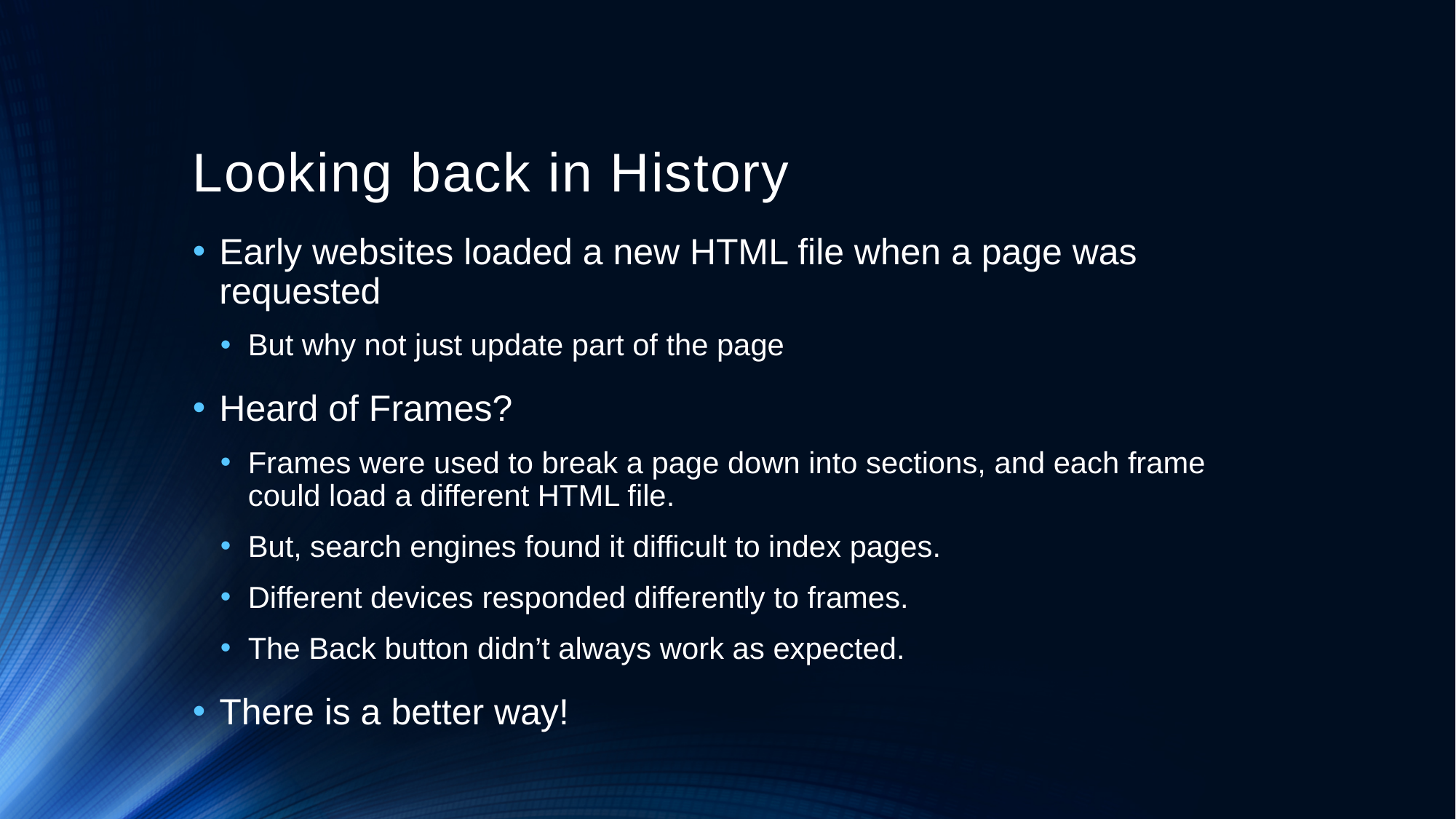

# Looking back in History
Early websites loaded a new HTML file when a page was requested
But why not just update part of the page
Heard of Frames?
Frames were used to break a page down into sections, and each frame could load a different HTML file.
But, search engines found it difficult to index pages.
Different devices responded differently to frames.
The Back button didn’t always work as expected.
There is a better way!